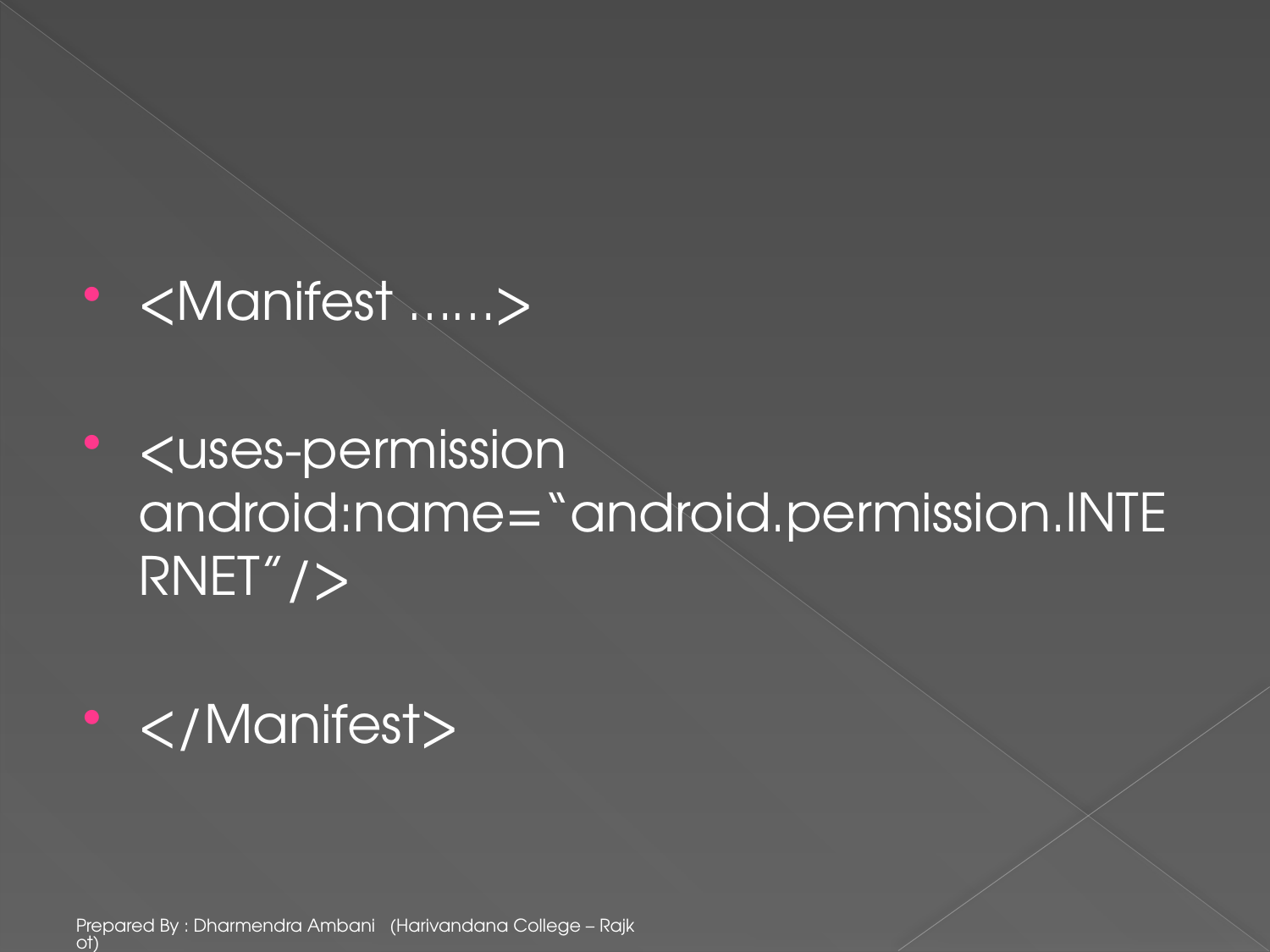

#
<Manifest ……>

<uses-permission android:name=“android.permission.INTERNET”/>

</Manifest>
Prepared By : Dharmendra Ambani   (Harivandana College – Rajkot)